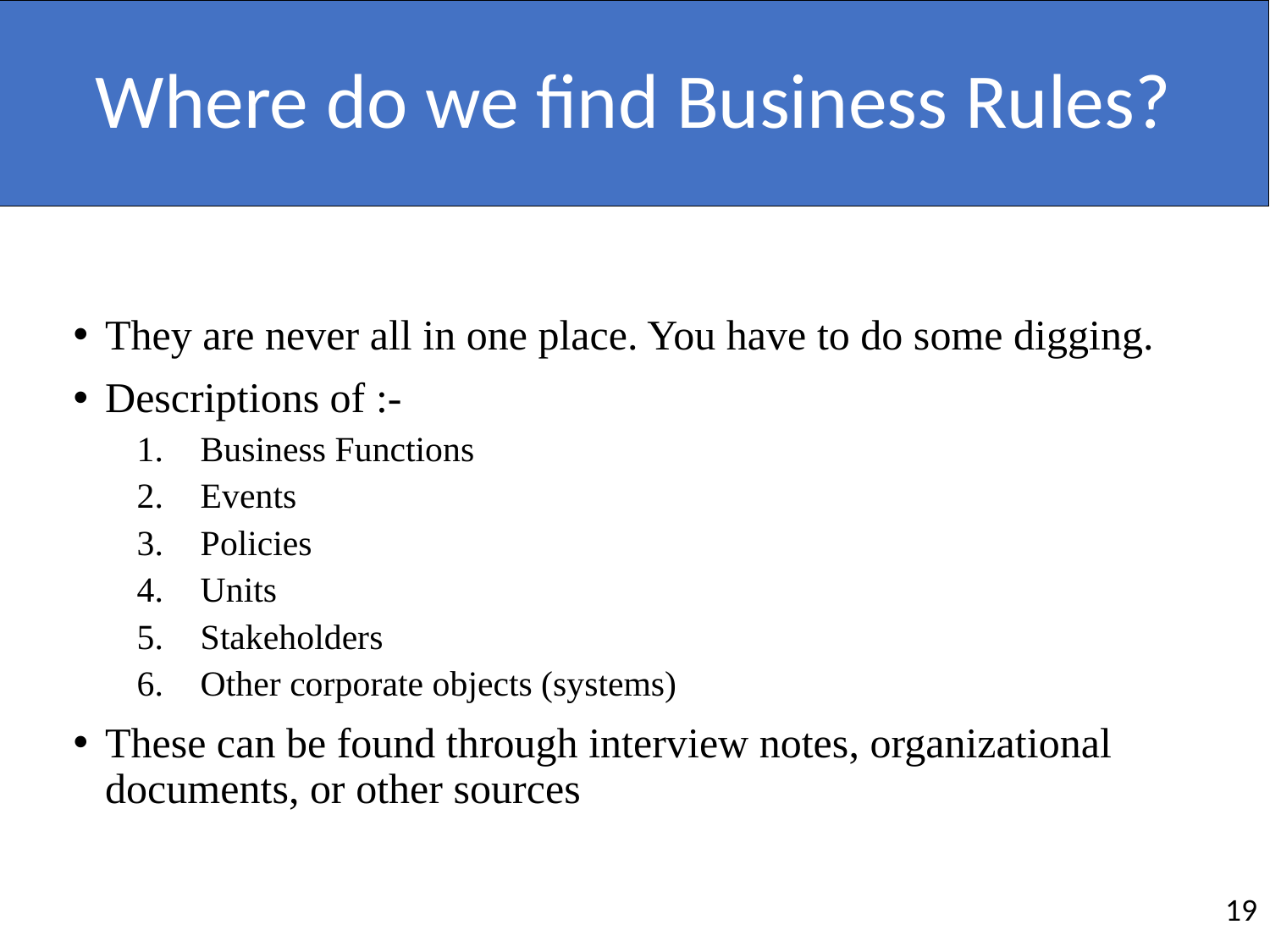

# Where do we find Business Rules?
They are never all in one place. You have to do some digging.
Descriptions of :-
Business Functions
Events
Policies
Units
Stakeholders
Other corporate objects (systems)
These can be found through interview notes, organizational documents, or other sources
19